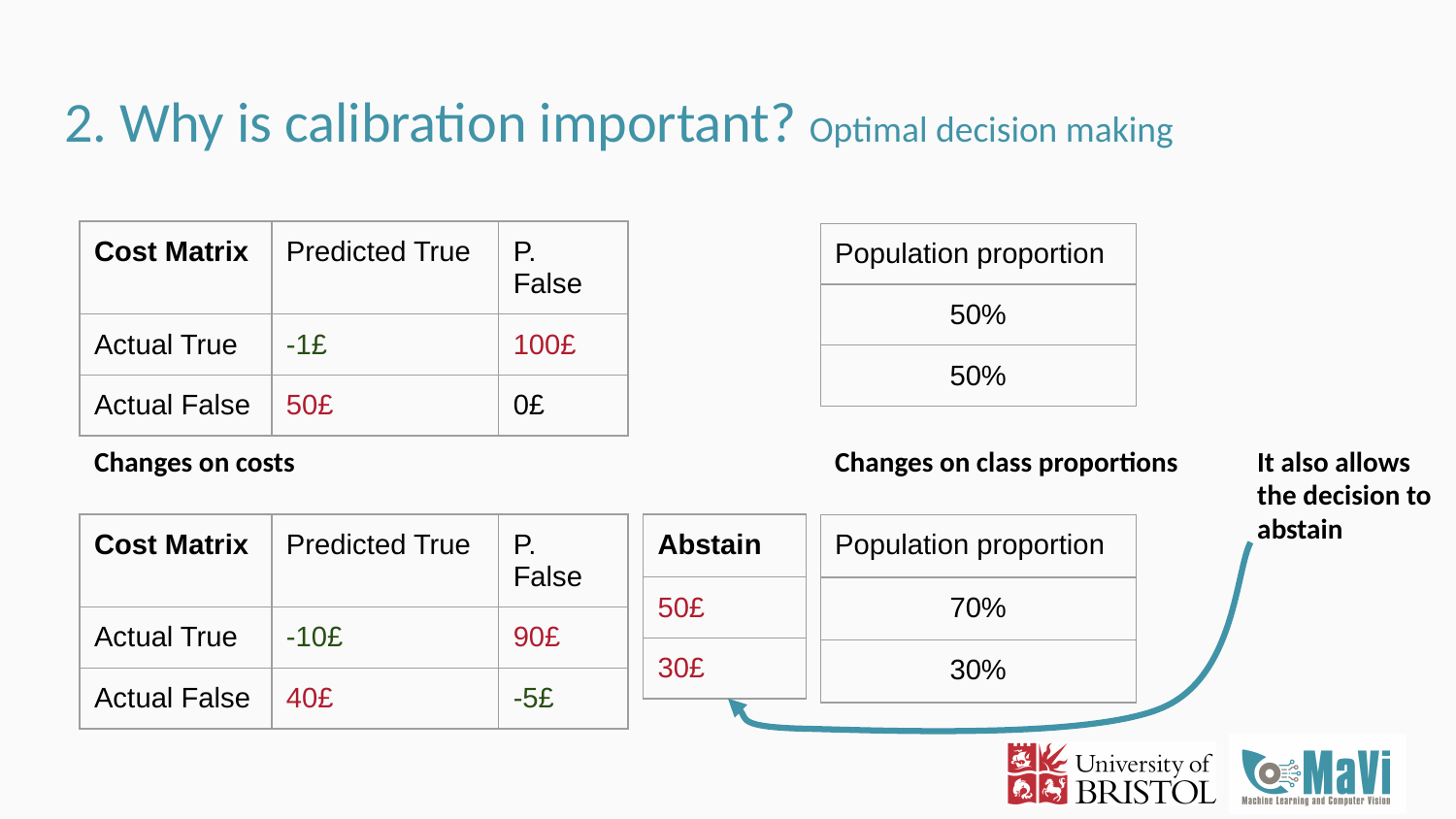

# 2. Why is calibration important? Optimal decision making
| Cost Matrix | Predicted True | P. False |
| --- | --- | --- |
| Actual True | -1£ | 100£ |
| Actual False | 50£ | 0£ |
| Population proportion |
| --- |
| 50% |
| 50% |
Changes on costs
It also allows the decision to abstain
Changes on class proportions
| Cost Matrix | Predicted True | P. False |
| --- | --- | --- |
| Actual True | -10£ | 90£ |
| Actual False | 40£ | -5£ |
| Abstain |
| --- |
| 50£ |
| 30£ |
| Population proportion |
| --- |
| 70% |
| 30% |